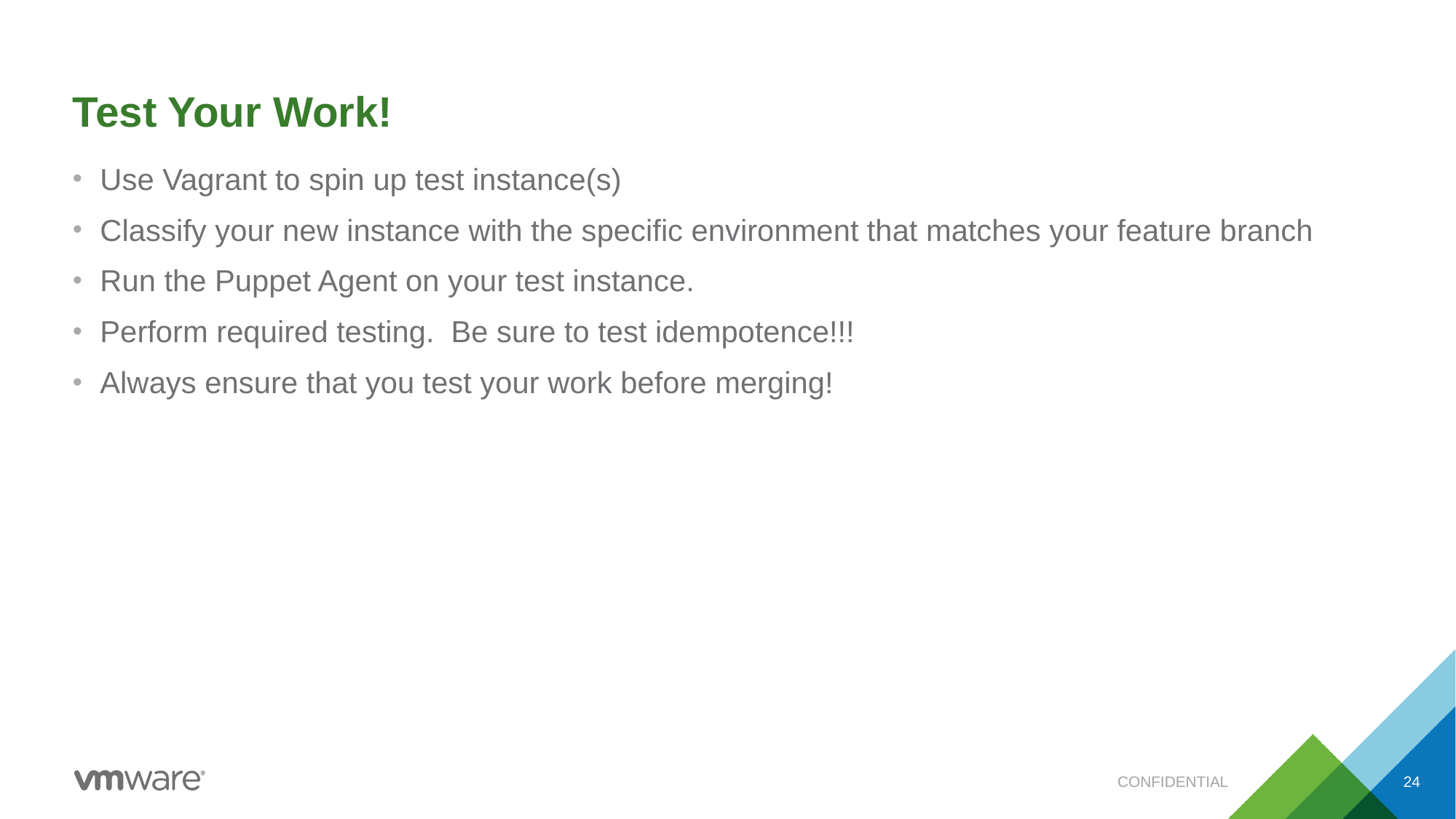

# Test Your Work!
Use Vagrant to spin up test instance(s)
Classify your new instance with the specific environment that matches your feature branch
Run the Puppet Agent on your test instance.
Perform required testing.  Be sure to test idempotence!!!
Always ensure that you test your work before merging!

CONFIDENTIAL
24